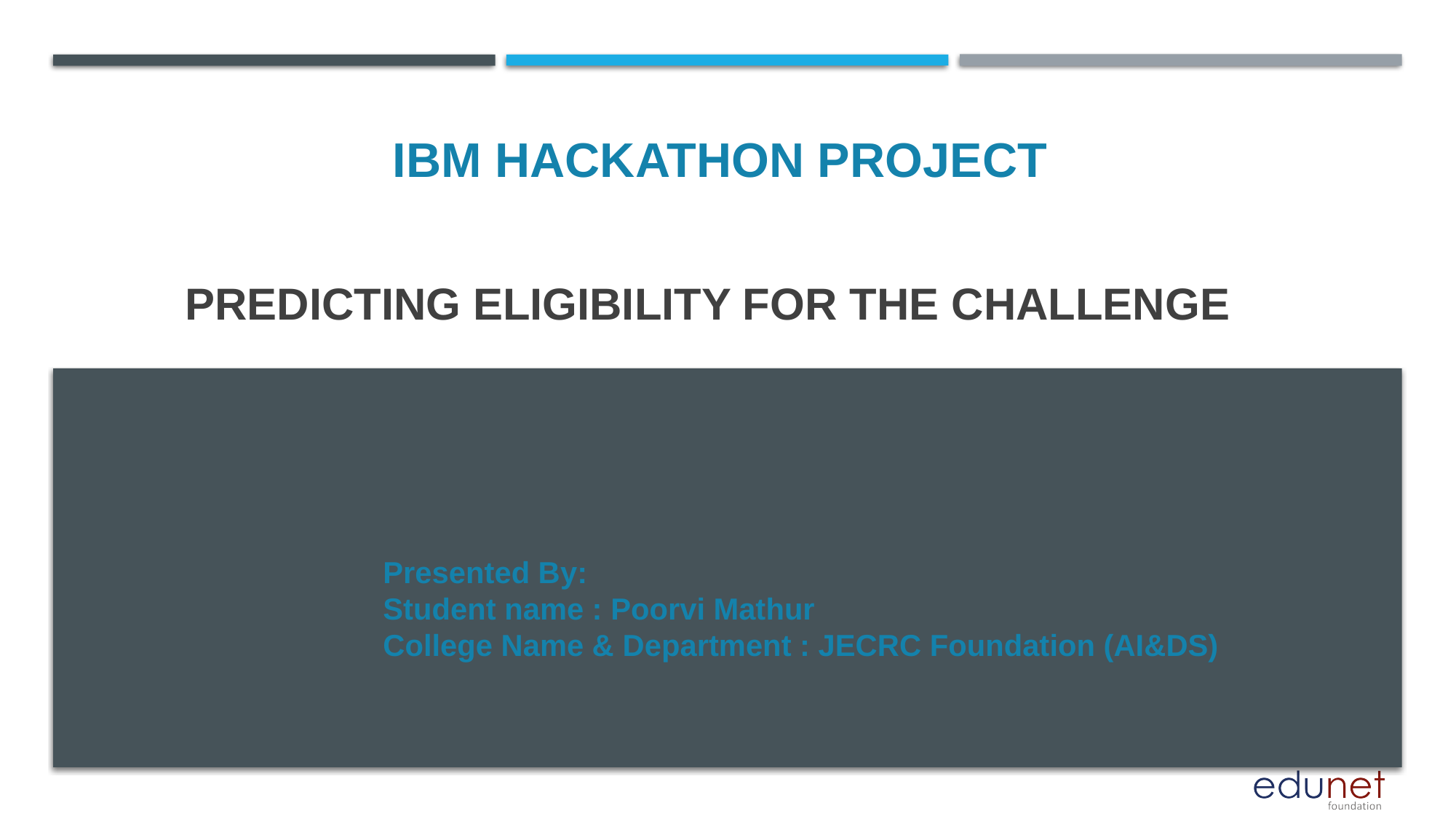

IBM HACKATHON PROJECT
# Predicting Eligibility for The Challenge
Presented By:
Student name : Poorvi Mathur
College Name & Department : JECRC Foundation (AI&DS)